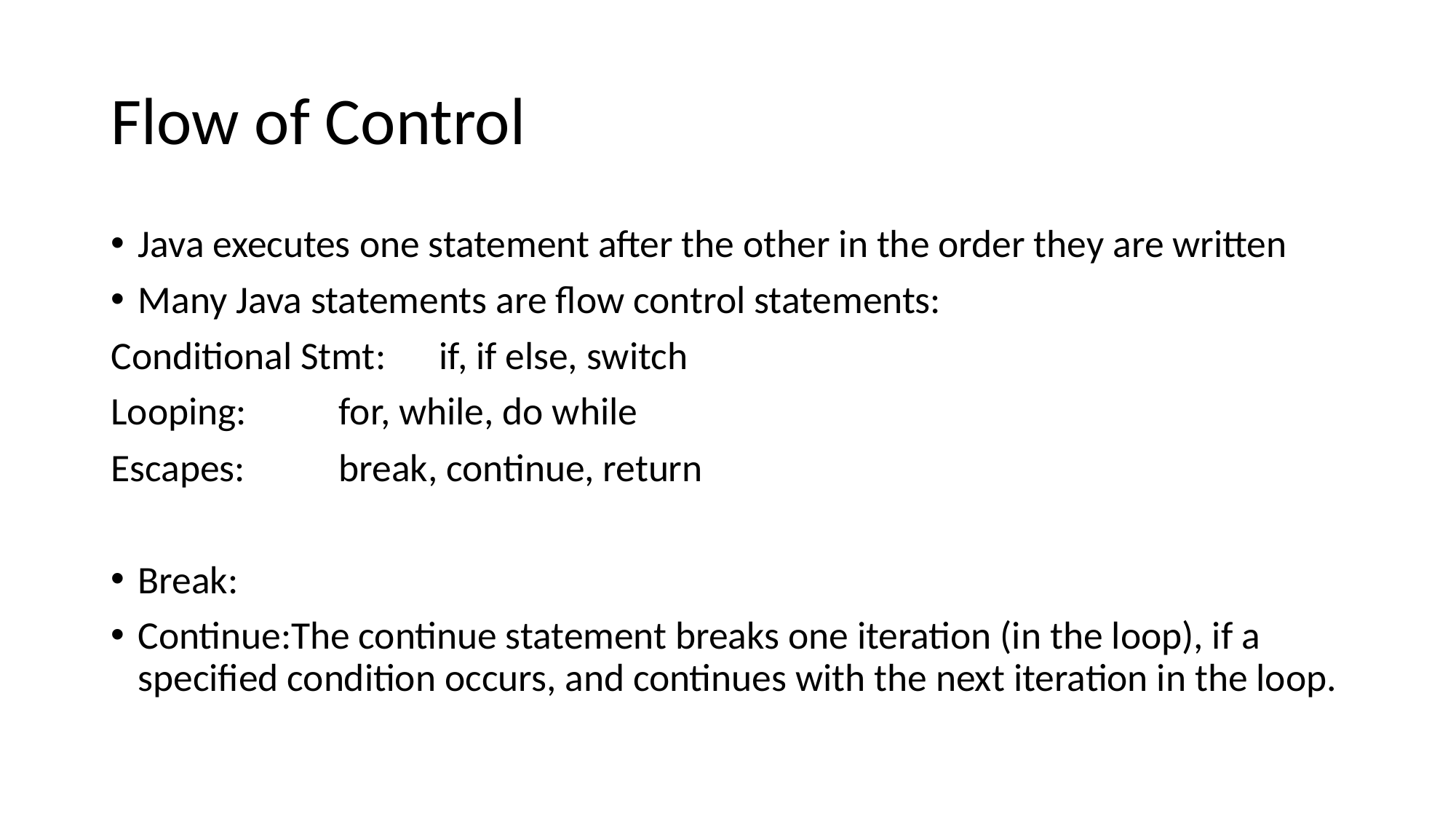

# Flow of Control
Java executes one statement after the other in the order they are written
Many Java statements are flow control statements:
Conditional Stmt: 	if, if else, switch
Looping:		for, while, do while
Escapes:		break, continue, return

Break:
Continue:The continue statement breaks one iteration (in the loop), if a specified condition occurs, and continues with the next iteration in the loop.